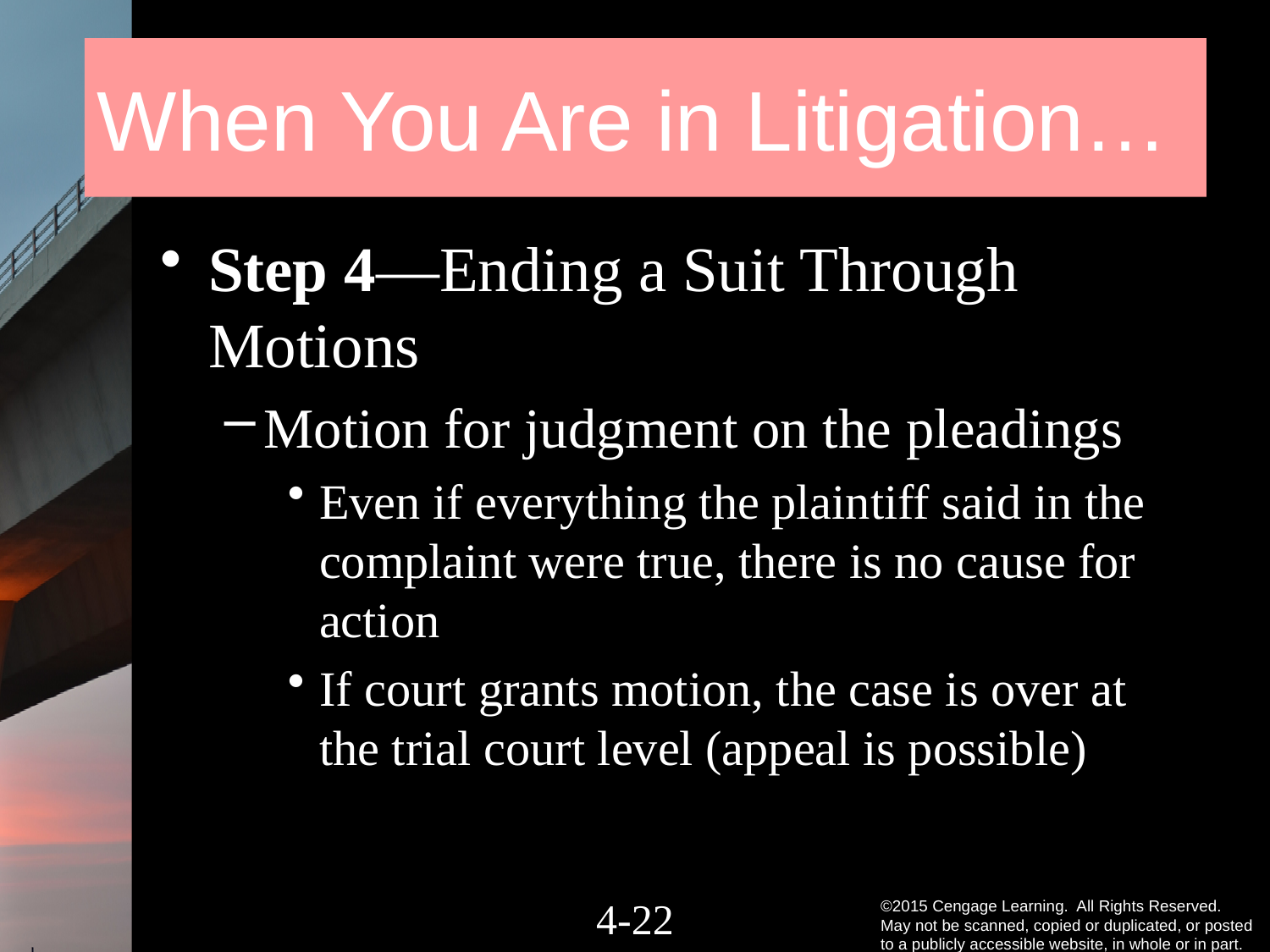

# When You Are in Litigation…
Step 4—Ending a Suit Through Motions
Motion for judgment on the pleadings
Even if everything the plaintiff said in the complaint were true, there is no cause for action
If court grants motion, the case is over at the trial court level (appeal is possible)
4-22